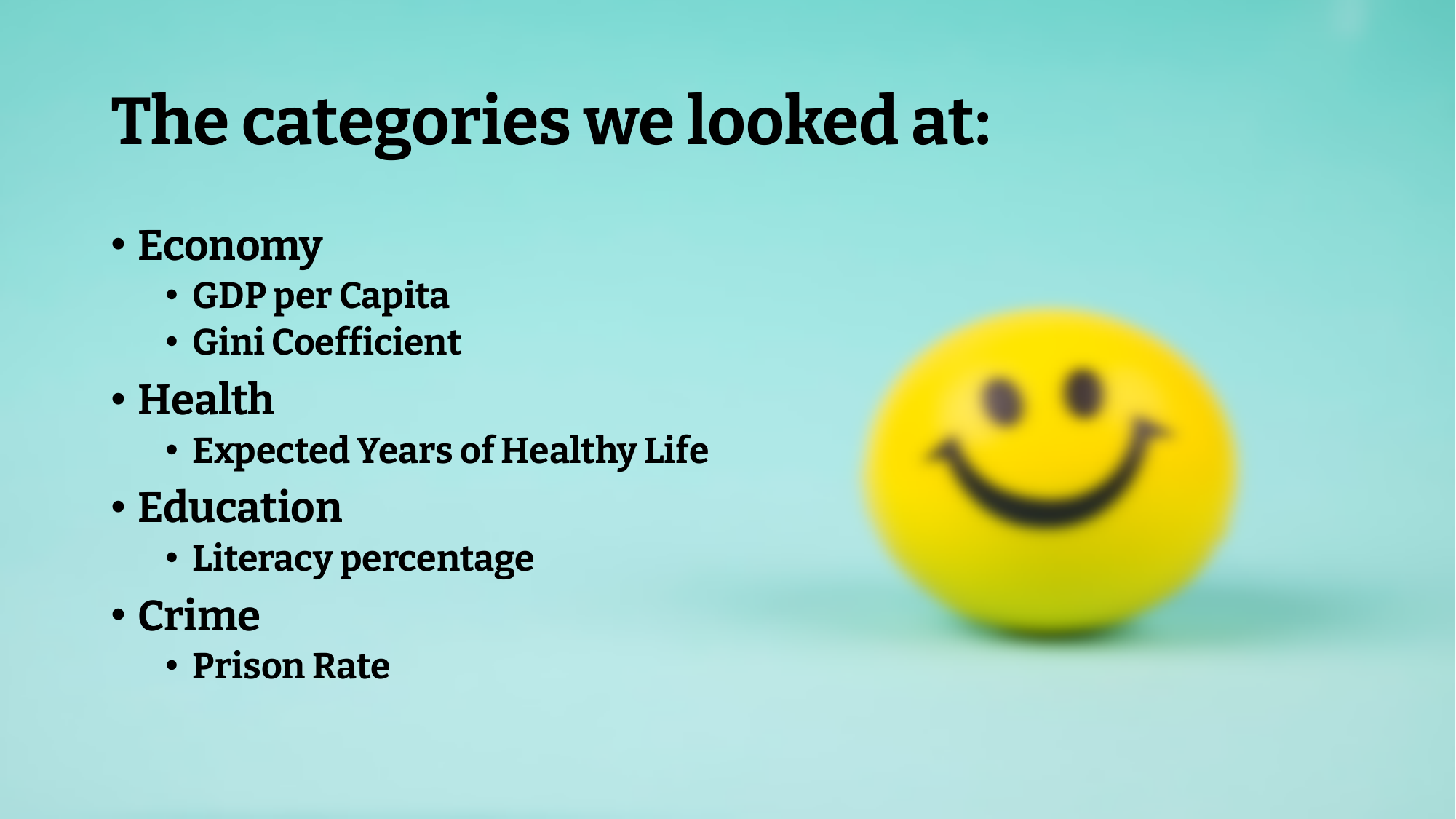

# The categories we looked at:
Economy
GDP per Capita
Gini Coefficient
Health
Expected Years of Healthy Life
Education
Literacy percentage
Crime
Prison Rate